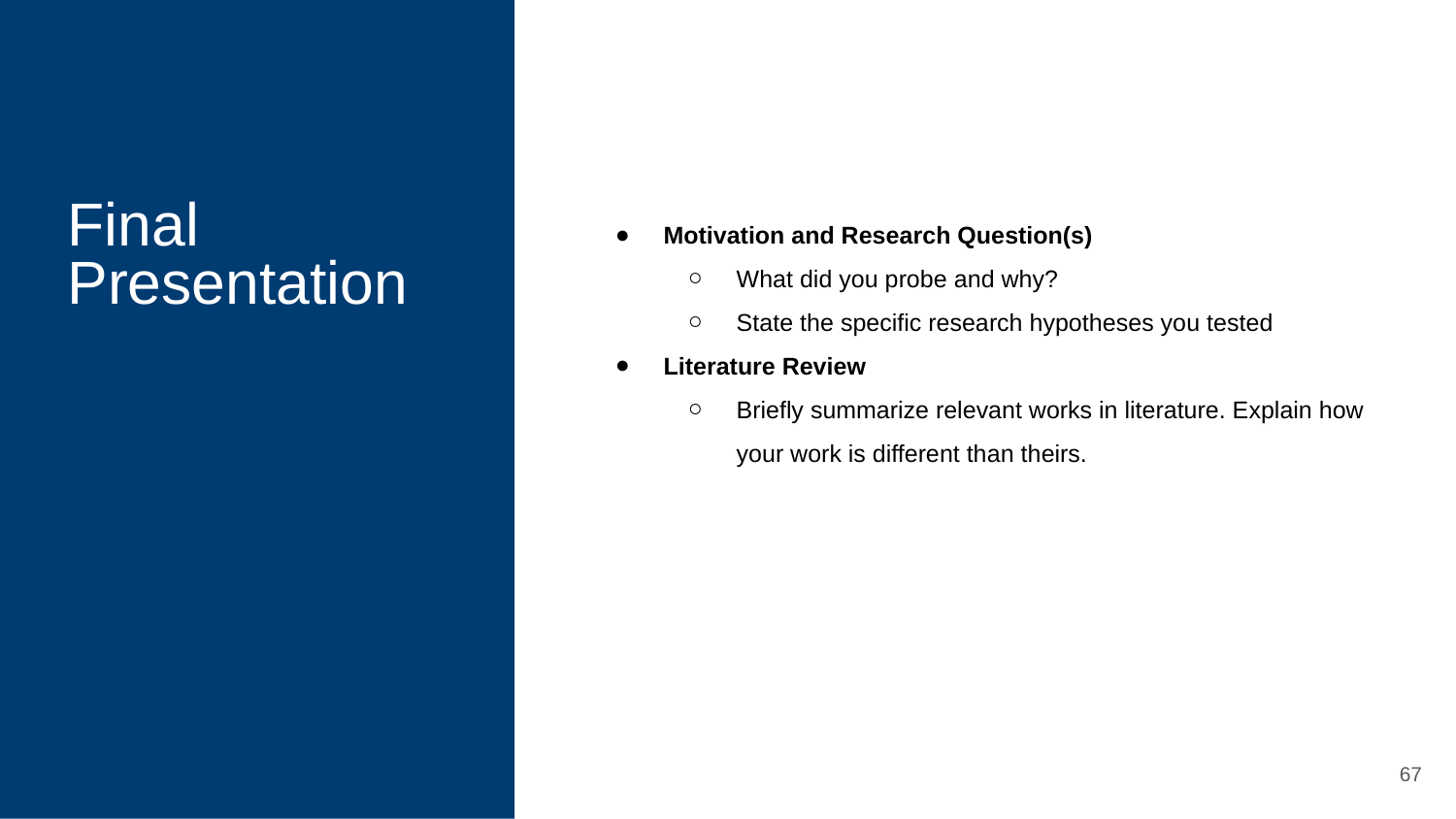

Final Presentation
Motivation and Research Question(s)
What did you probe and why?
State the specific research hypotheses you tested
Literature Review
Briefly summarize relevant works in literature. Explain how your work is different than theirs.

67